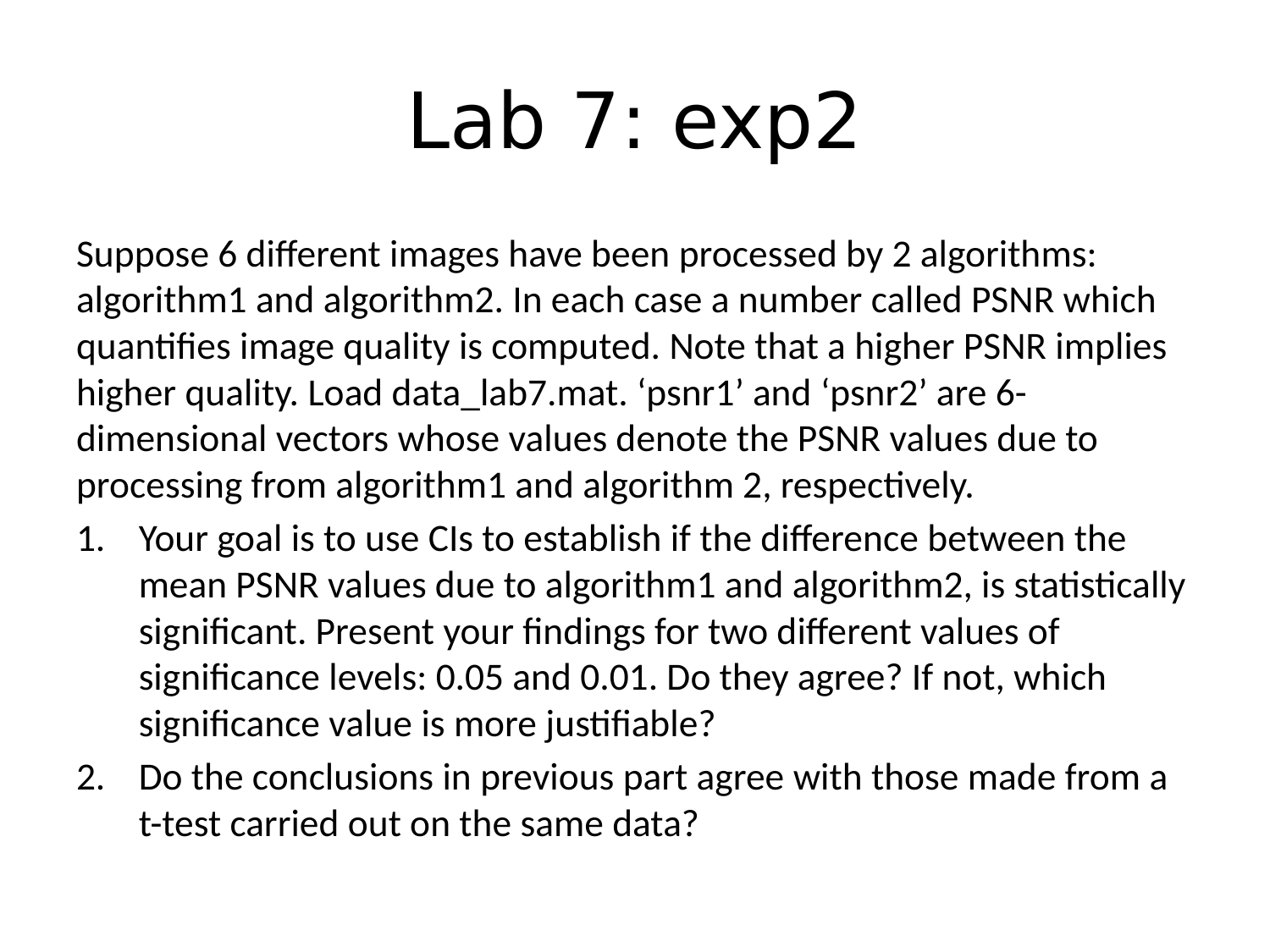

# Lab 7: exp2
Suppose 6 different images have been processed by 2 algorithms: algorithm1 and algorithm2. In each case a number called PSNR which quantifies image quality is computed. Note that a higher PSNR implies higher quality. Load data_lab7.mat. ‘psnr1’ and ‘psnr2’ are 6-dimensional vectors whose values denote the PSNR values due to processing from algorithm1 and algorithm 2, respectively.
Your goal is to use CIs to establish if the difference between the mean PSNR values due to algorithm1 and algorithm2, is statistically significant. Present your findings for two different values of significance levels: 0.05 and 0.01. Do they agree? If not, which significance value is more justifiable?
Do the conclusions in previous part agree with those made from a t-test carried out on the same data?